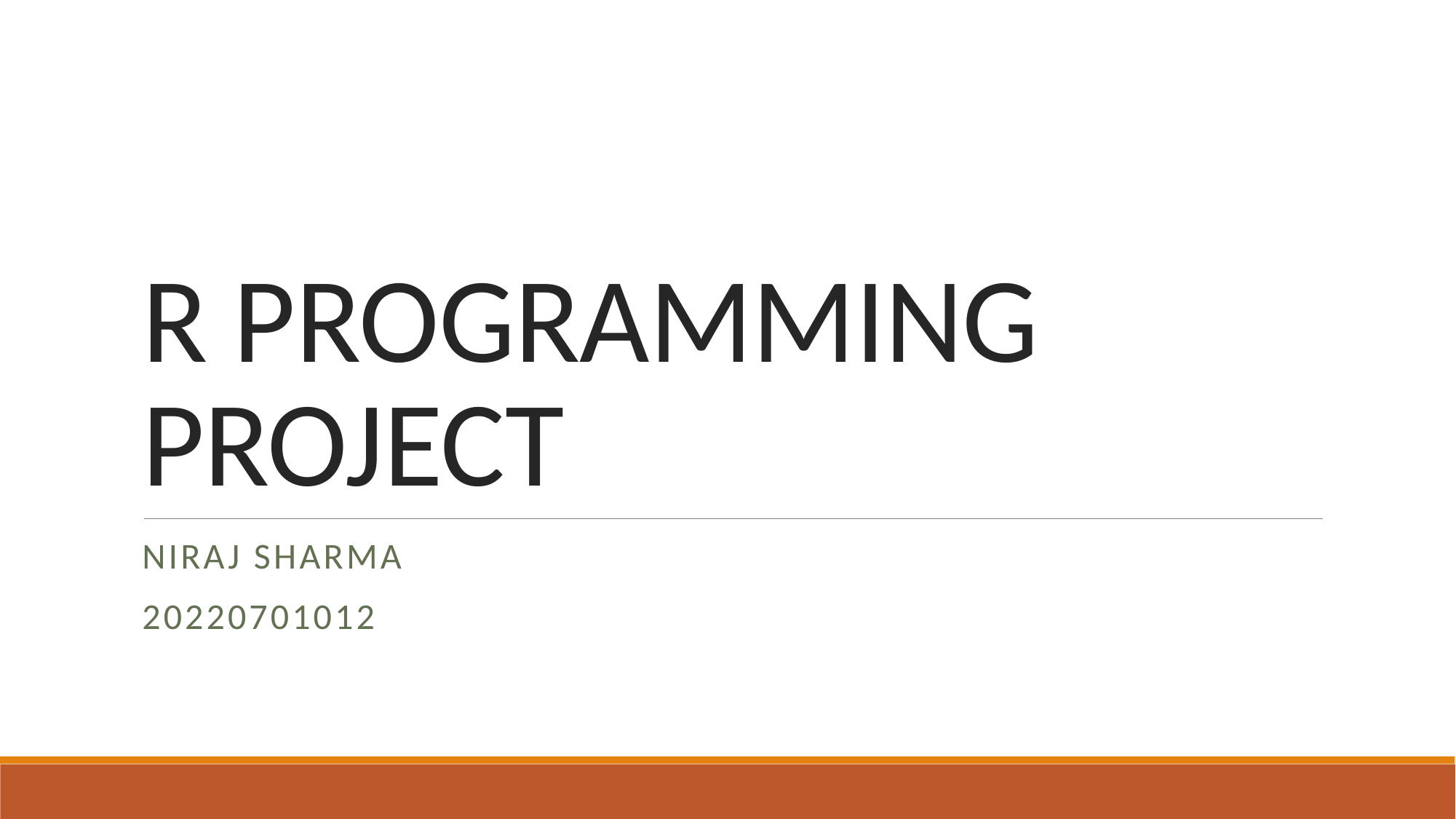

# R PROGRAMMING PROJECT
Niraj Sharma
20220701012